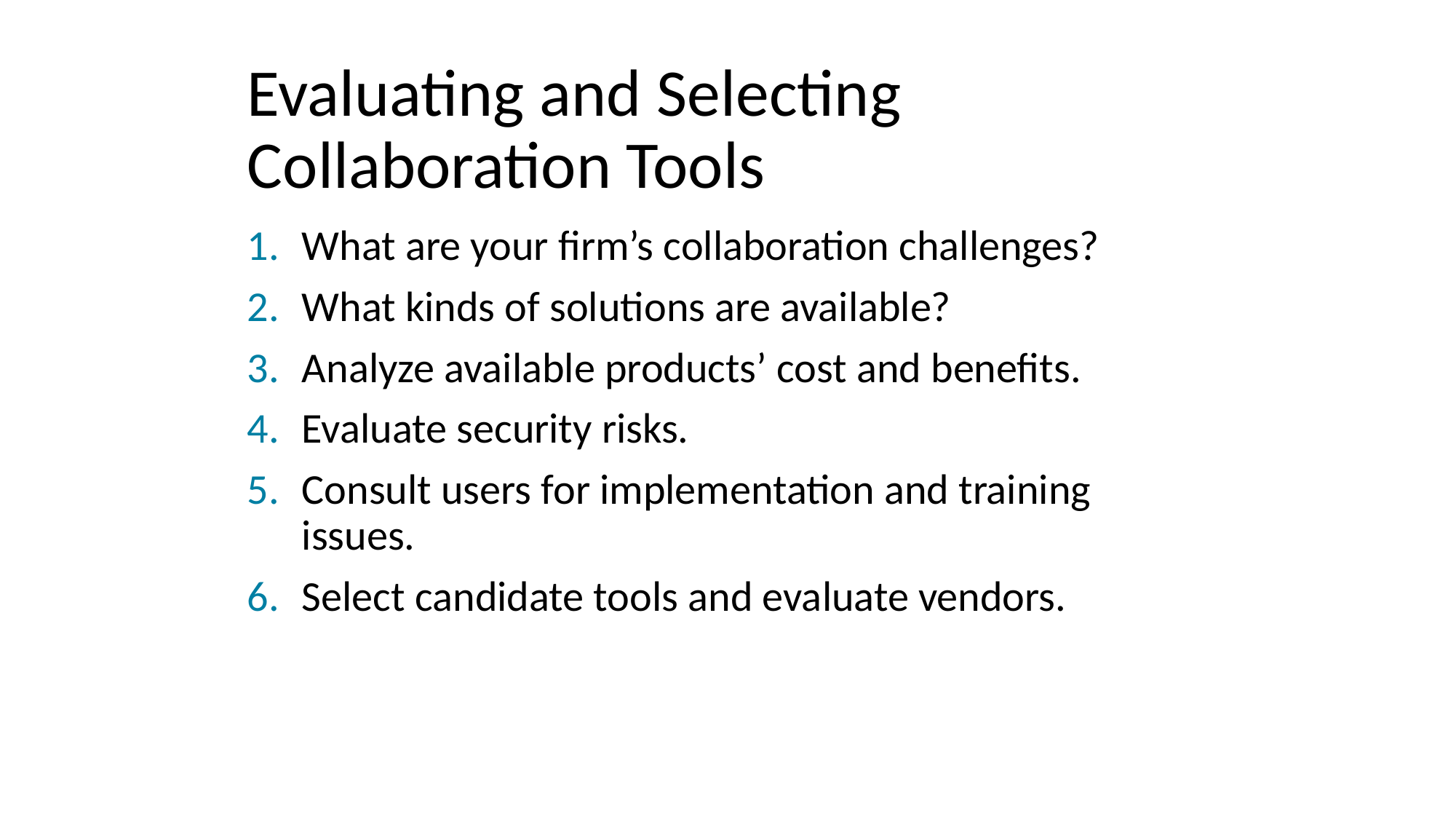

# Evaluating and Selecting Collaboration Tools
What are your firm’s collaboration challenges?
What kinds of solutions are available?
Analyze available products’ cost and benefits.
Evaluate security risks.
Consult users for implementation and training issues.
Select candidate tools and evaluate vendors.